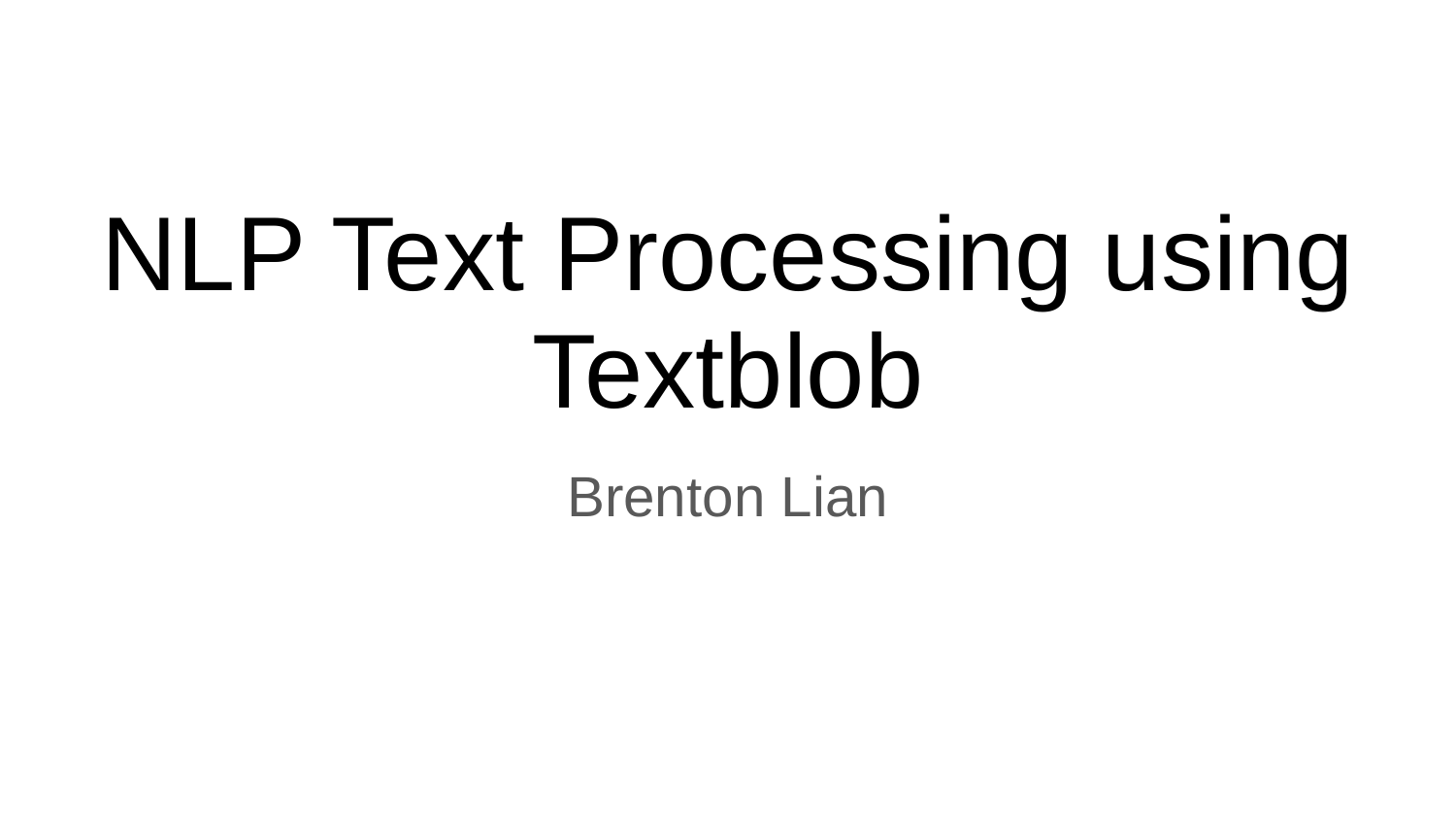

# NLP Text Processing using Textblob
Brenton Lian